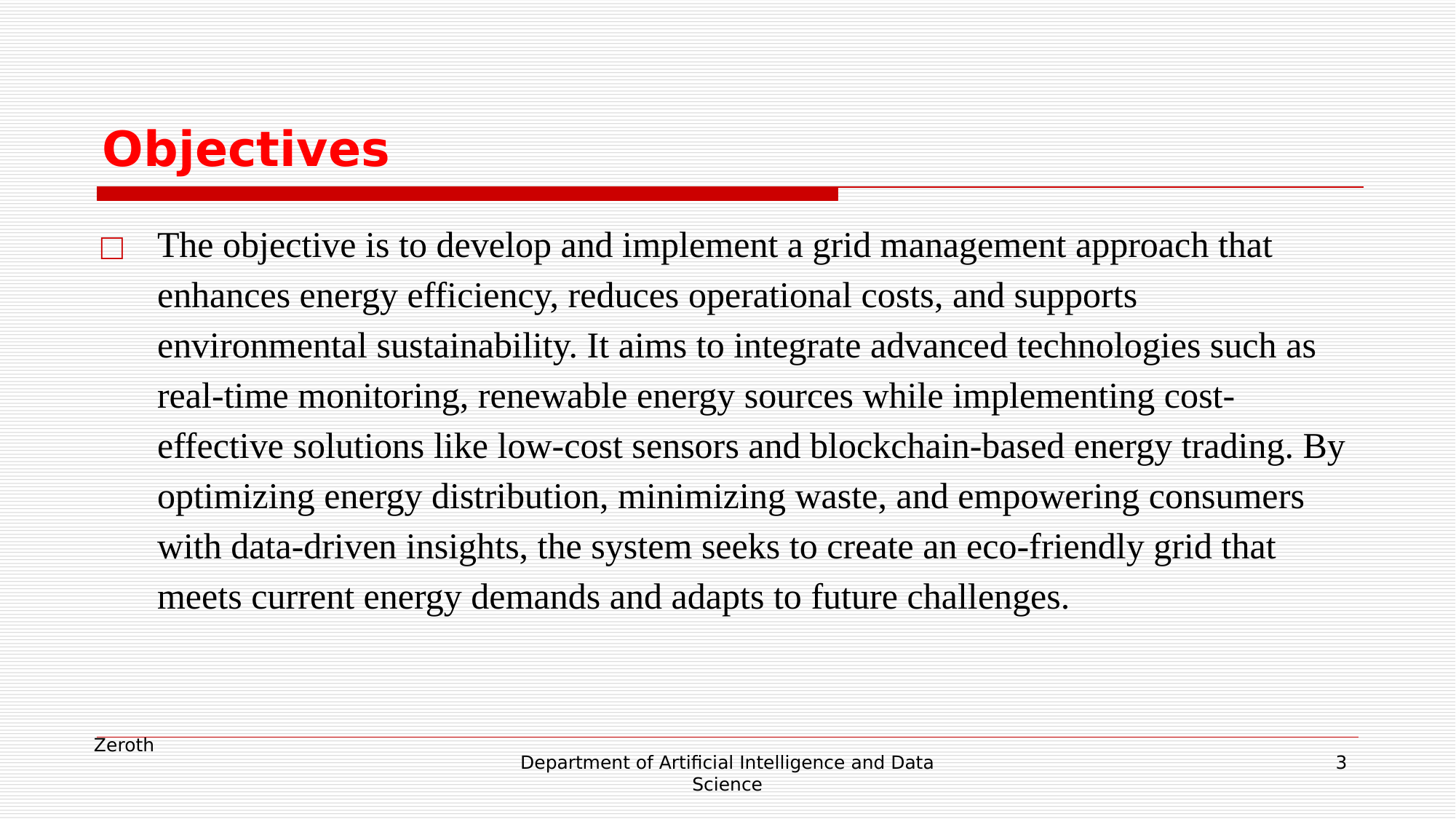

# Objectives
The objective is to develop and implement a grid management approach that enhances energy efficiency, reduces operational costs, and supports environmental sustainability. It aims to integrate advanced technologies such as real-time monitoring, renewable energy sources while implementing cost-effective solutions like low-cost sensors and blockchain-based energy trading. By optimizing energy distribution, minimizing waste, and empowering consumers with data-driven insights, the system seeks to create an eco-friendly grid that meets current energy demands and adapts to future challenges.

Zeroth
Department of Artificial Intelligence and Data Science
3